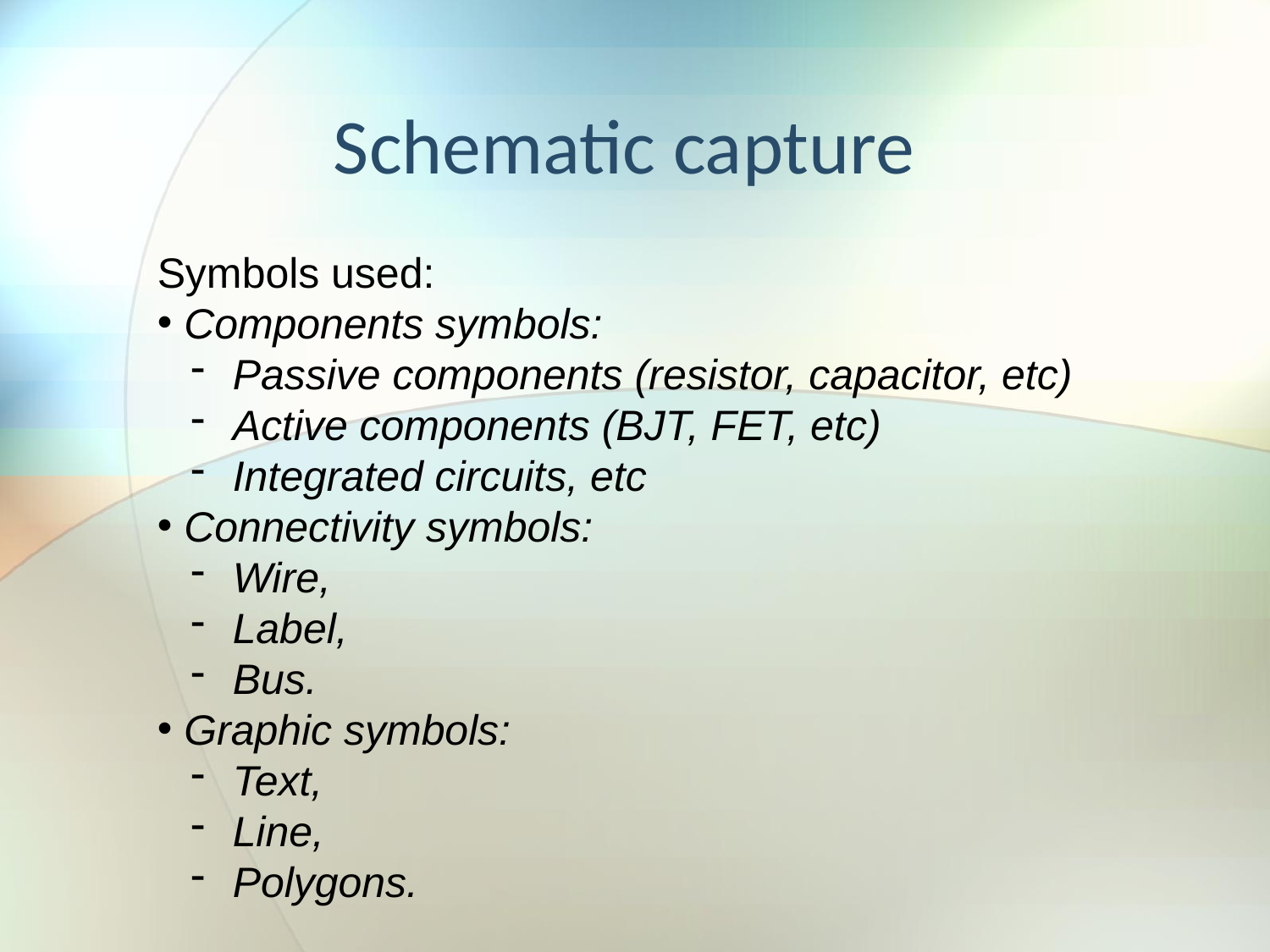

Schematic capture

Symbols used:
 Components symbols:
 Passive components (resistor, capacitor, etc)
 Active components (BJT, FET, etc)
 Integrated circuits, etc
 Connectivity symbols:
 Wire,
 Label,
 Bus.
 Graphic symbols:
 Text,
 Line,
 Polygons.